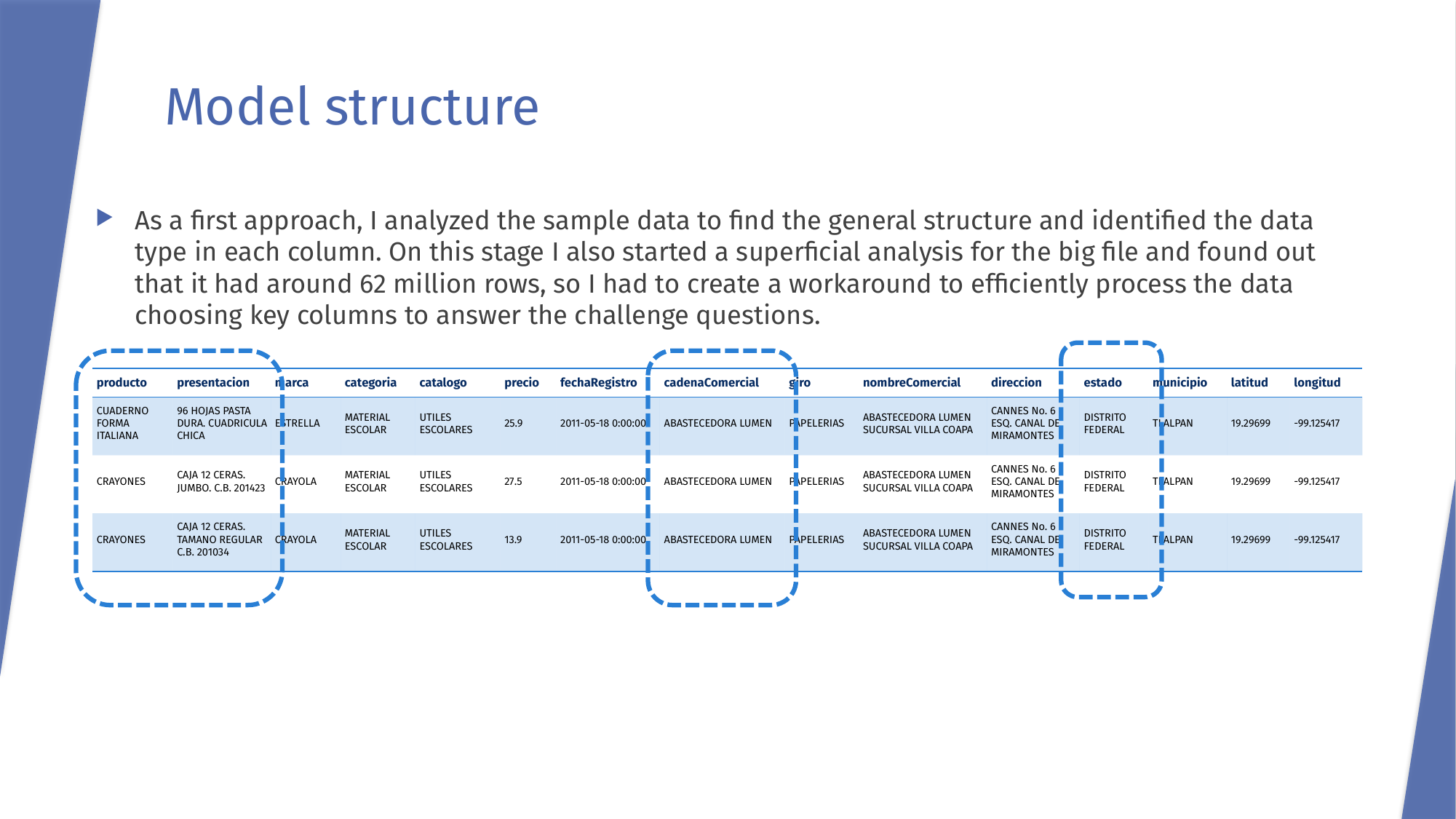

# Model structure

As a first approach, I analyzed the sample data to find the general structure and identified the data type in each column. On this stage I also started a superficial analysis for the big file and found out that it had around 62 million rows, so I had to create a workaround to efficiently process the data choosing key columns to answer the challenge questions.

| producto | presentacion | marca | categoria | catalogo | precio | fechaRegistro | cadenaComercial | giro | nombreComercial | direccion | estado | municipio | latitud | longitud |
| --- | --- | --- | --- | --- | --- | --- | --- | --- | --- | --- | --- | --- | --- | --- |
| CUADERNO FORMA ITALIANA | 96 HOJAS PASTA DURA. CUADRICULA CHICA | ESTRELLA | MATERIAL ESCOLAR | UTILES ESCOLARES | 25.9 | 2011-05-18 0:00:00 | ABASTECEDORA LUMEN | PAPELERIAS | ABASTECEDORA LUMEN SUCURSAL VILLA COAPA | CANNES No. 6 ESQ. CANAL DE MIRAMONTES | DISTRITO FEDERAL | TLALPAN | 19.29699 | -99.125417 |
| CRAYONES | CAJA 12 CERAS. JUMBO. C.B. 201423 | CRAYOLA | MATERIAL ESCOLAR | UTILES ESCOLARES | 27.5 | 2011-05-18 0:00:00 | ABASTECEDORA LUMEN | PAPELERIAS | ABASTECEDORA LUMEN SUCURSAL VILLA COAPA | CANNES No. 6 ESQ. CANAL DE MIRAMONTES | DISTRITO FEDERAL | TLALPAN | 19.29699 | -99.125417 |
| CRAYONES | CAJA 12 CERAS. TAMANO REGULAR C.B. 201034 | CRAYOLA | MATERIAL ESCOLAR | UTILES ESCOLARES | 13.9 | 2011-05-18 0:00:00 | ABASTECEDORA LUMEN | PAPELERIAS | ABASTECEDORA LUMEN SUCURSAL VILLA COAPA | CANNES No. 6 ESQ. CANAL DE MIRAMONTES | DISTRITO FEDERAL | TLALPAN | 19.29699 | -99.125417 |